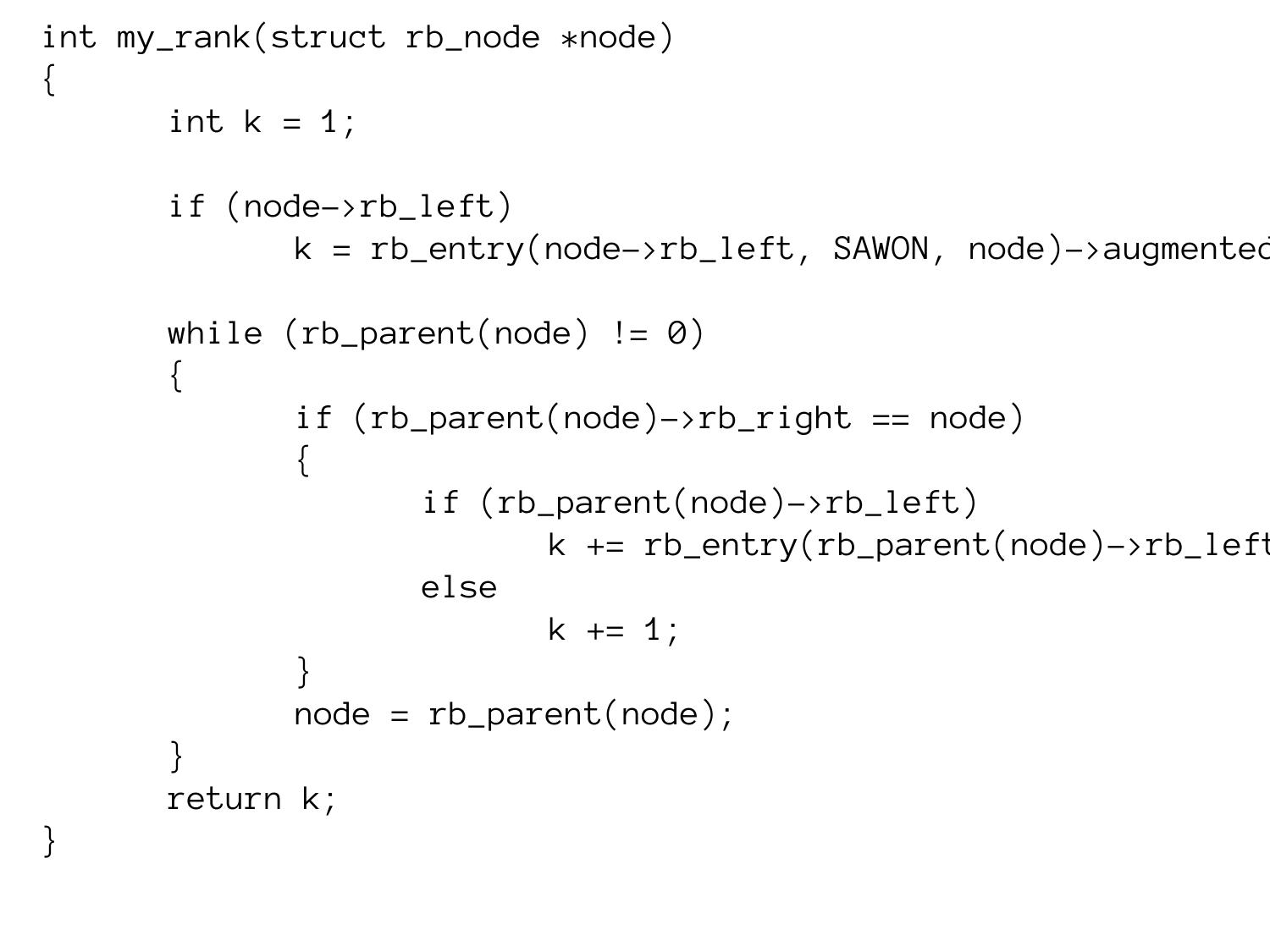

int my_rank(struct rb_node *node)
{
	int k = 1;

	if (node->rb_left)
		k = rb_entry(node->rb_left, SAWON, node)->augmented + 1;

	while (rb_parent(node) != 0)
	{
		if (rb_parent(node)->rb_right == node)
		{
			if (rb_parent(node)->rb_left)
				k += rb_entry(rb_parent(node)->rb_left, SAWON, node)->augmented + 1;
			else
				k += 1;
		}
		node = rb_parent(node);
	}
	return k;
}